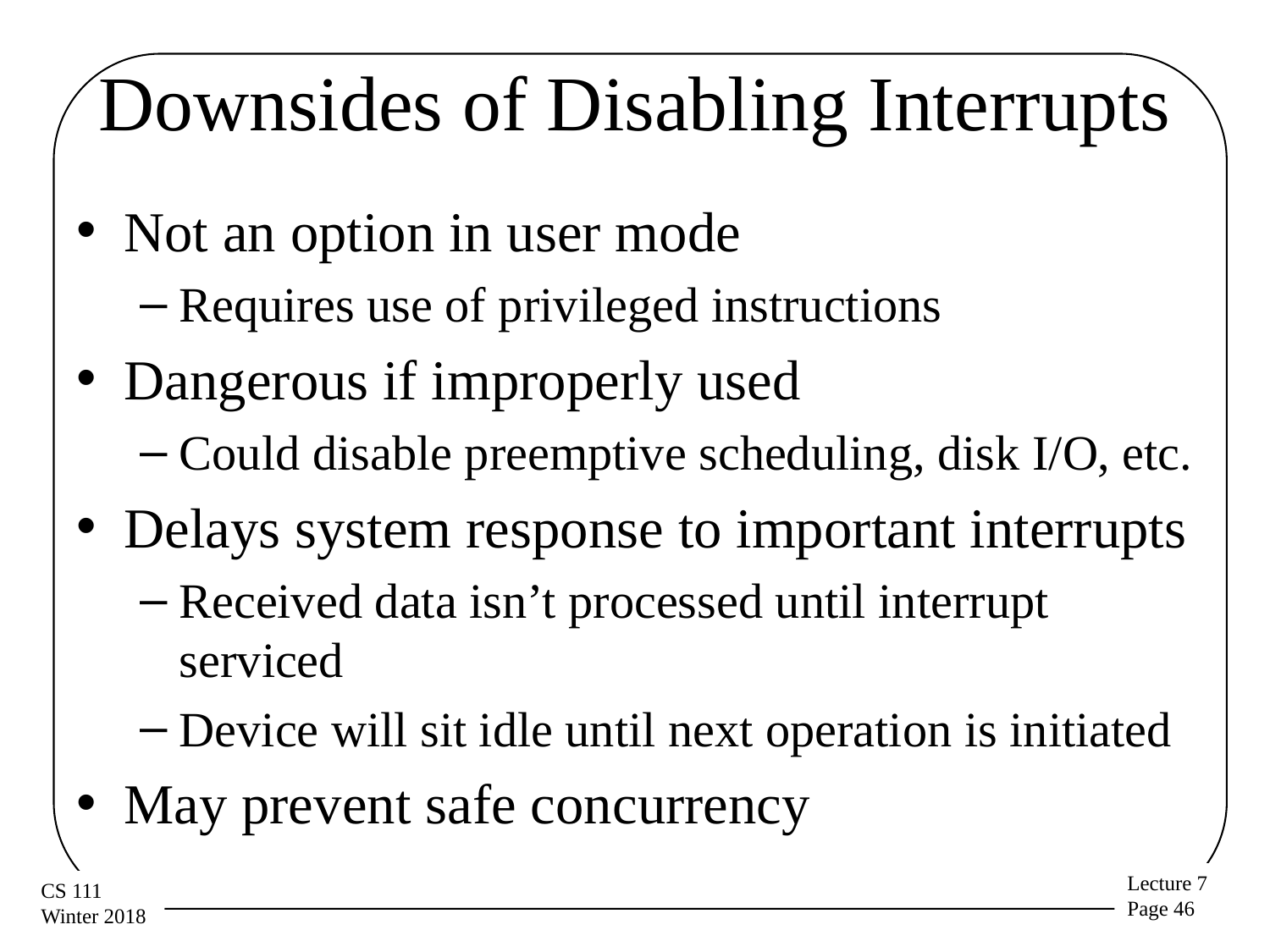

# Downsides of Disabling Interrupts
Not an option in user mode
Requires use of privileged instructions
Dangerous if improperly used
Could disable preemptive scheduling, disk I/O, etc.
Delays system response to important interrupts
Received data isn’t processed until interrupt serviced
Device will sit idle until next operation is initiated
May prevent safe concurrency